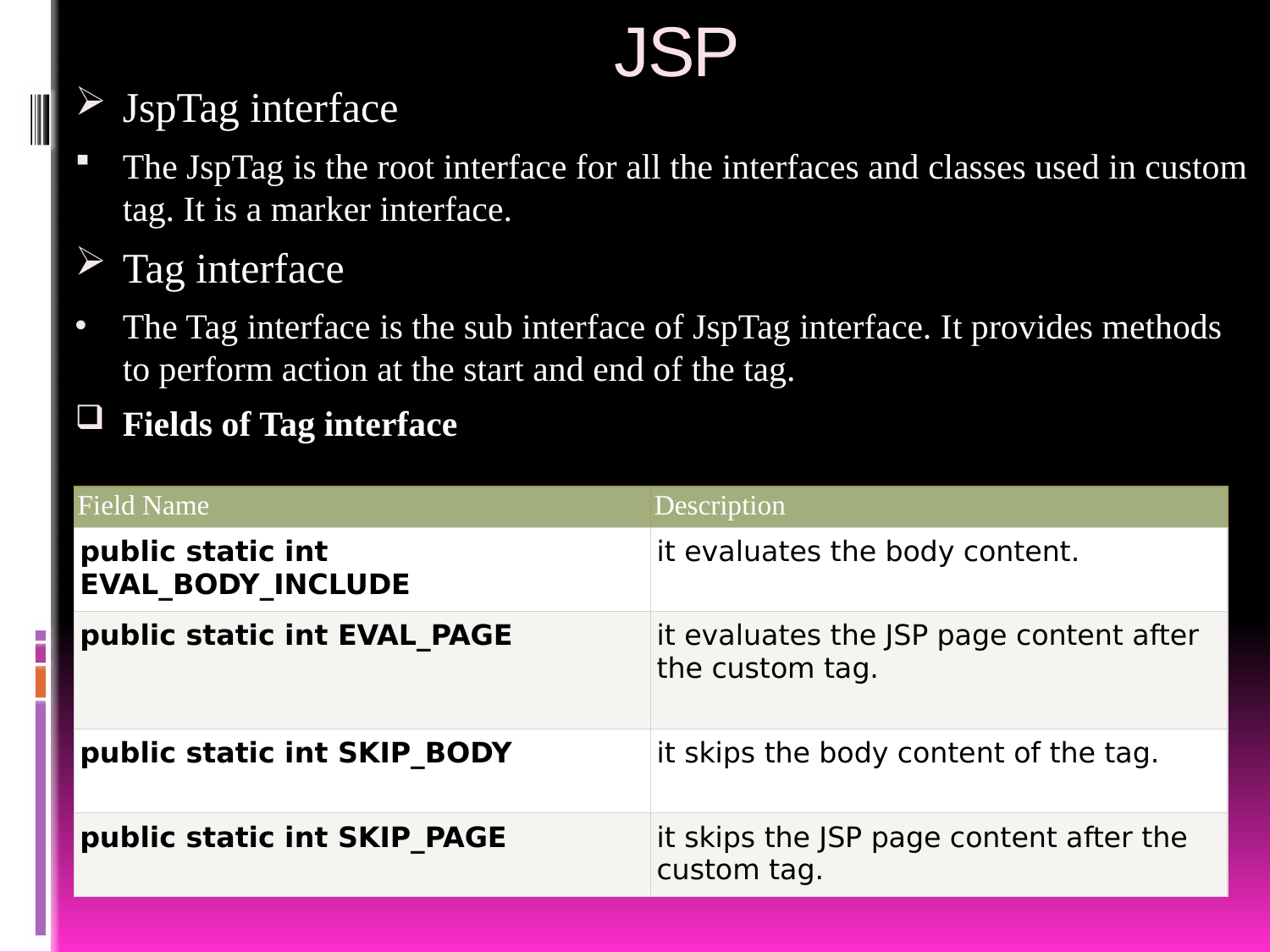

# JSP
JspTag interface
The JspTag is the root interface for all the interfaces and classes used in custom tag. It is a marker interface.
Tag interface
The Tag interface is the sub interface of JspTag interface. It provides methods to perform action at the start and end of the tag.
Fields of Tag interface

| Field Name | Description |
| --- | --- |
| public static int EVAL\_BODY\_INCLUDE | it evaluates the body content. |
| public static int EVAL\_PAGE | it evaluates the JSP page content after the custom tag. |
| public static int SKIP\_BODY | it skips the body content of the tag. |
| public static int SKIP\_PAGE | it skips the JSP page content after the custom tag. |